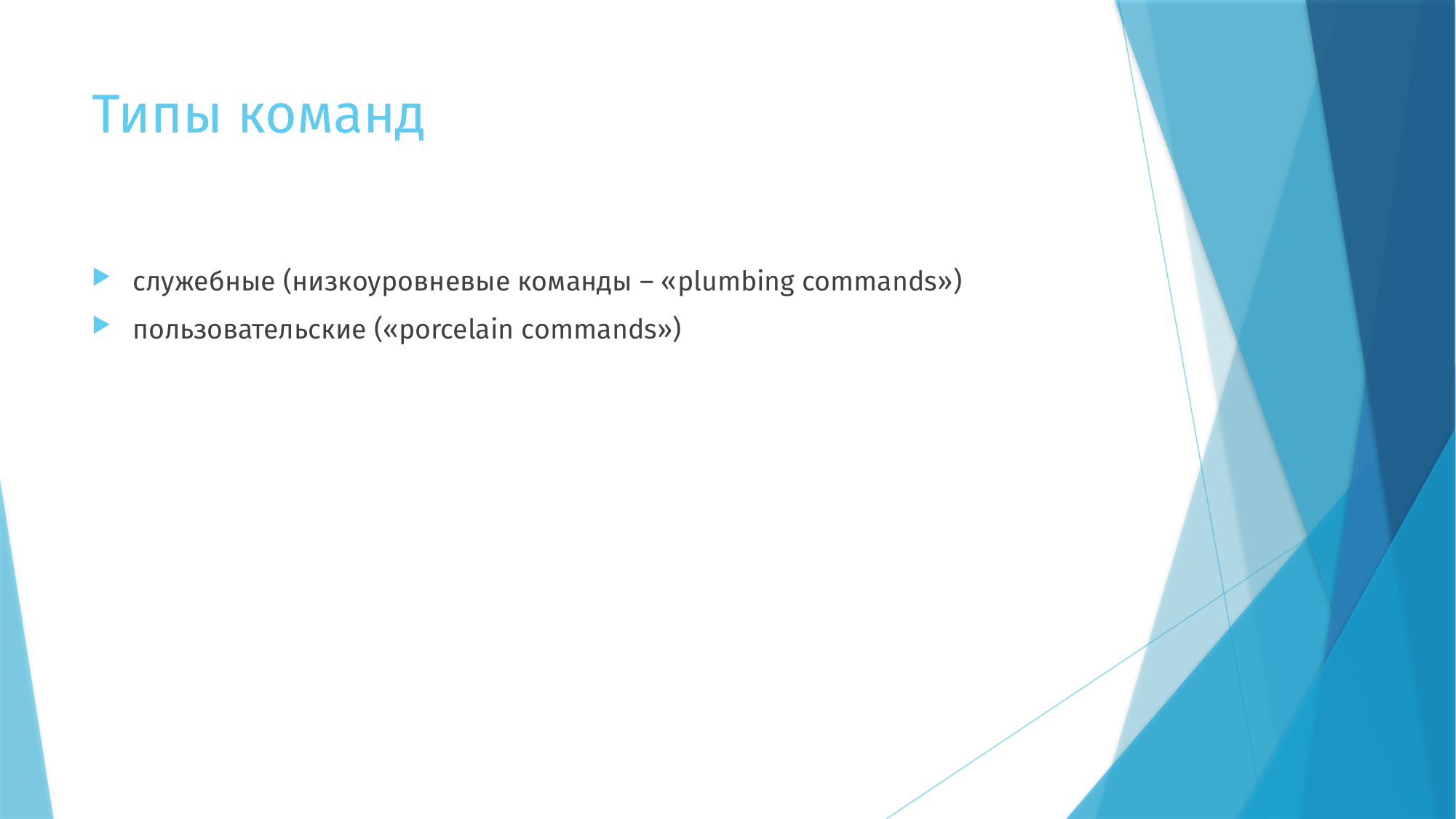

# Типы команд
служебные (низкоуровневые команды – «plumbing commands»)
пользовательские («porcelain commands»)